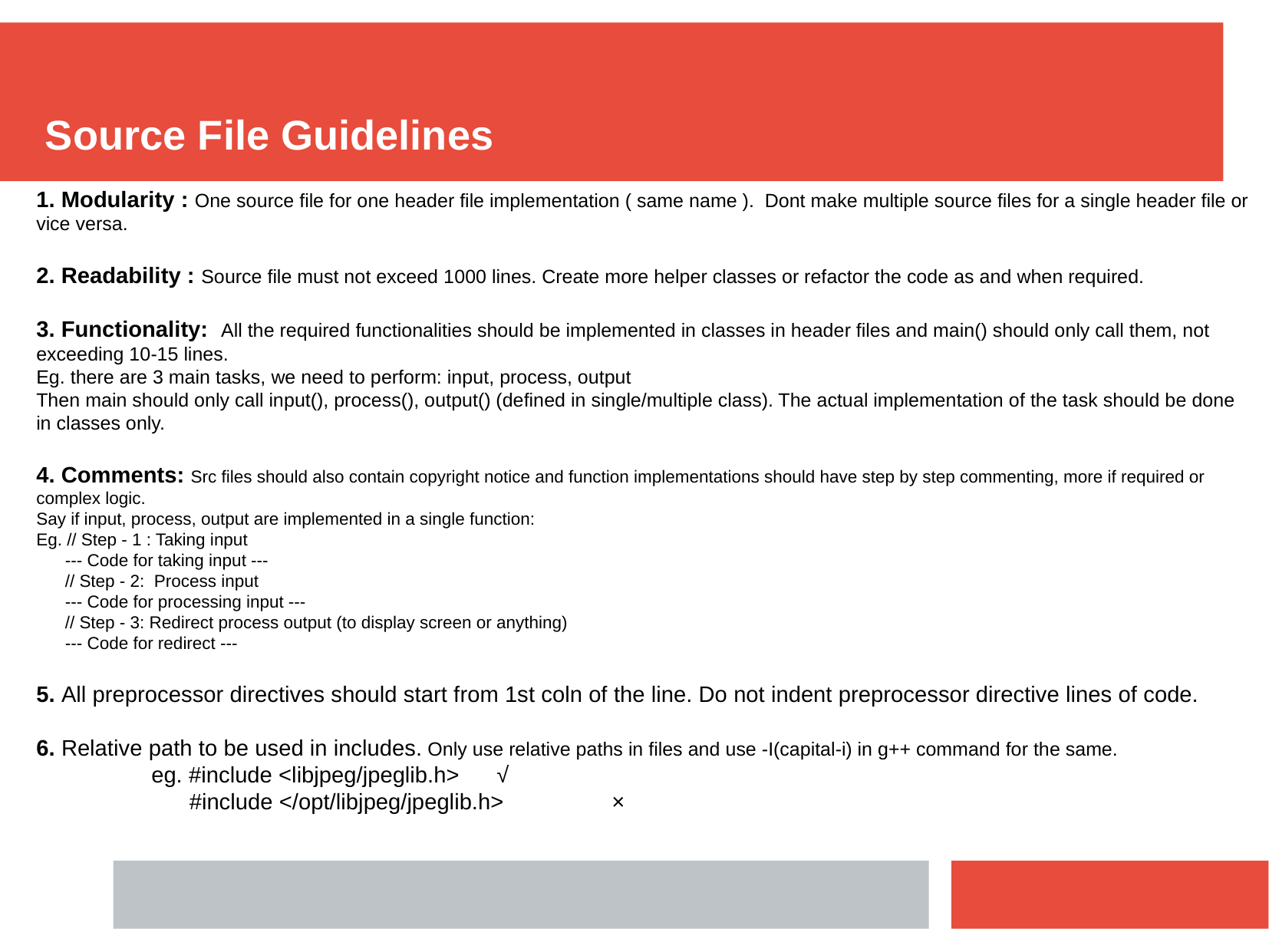

# Source File Guidelines
1. Modularity : One source file for one header file implementation ( same name ).  Dont make multiple source files for a single header file or vice versa.

2. Readability : Source file must not exceed 1000 lines. Create more helper classes or refactor the code as and when required.

3. Functionality:  All the required functionalities should be implemented in classes in header files and main() should only call them, not exceeding 10-15 lines.
Eg. there are 3 main tasks, we need to perform: input, process, output
Then main should only call input(), process(), output() (defined in single/multiple class). The actual implementation of the task should be done in classes only.

4. Comments: Src files should also contain copyright notice and function implementations should have step by step commenting, more if required or complex logic.
Say if input, process, output are implemented in a single function:
Eg. // Step - 1 : Taking input
      --- Code for taking input ---
      // Step - 2:  Process input
      --- Code for processing input ---
      // Step - 3: Redirect process output (to display screen or anything)
      --- Code for redirect ---

5. All preprocessor directives should start from 1st coln of the line. Do not indent preprocessor directive lines of code.

6. Relative path to be used in includes. Only use relative paths in files and use -I(capital-i) in g++ command for the same.
	eg. #include <libjpeg/jpeglib.h>	√
	      #include </opt/libjpeg/jpeglib.h>	×